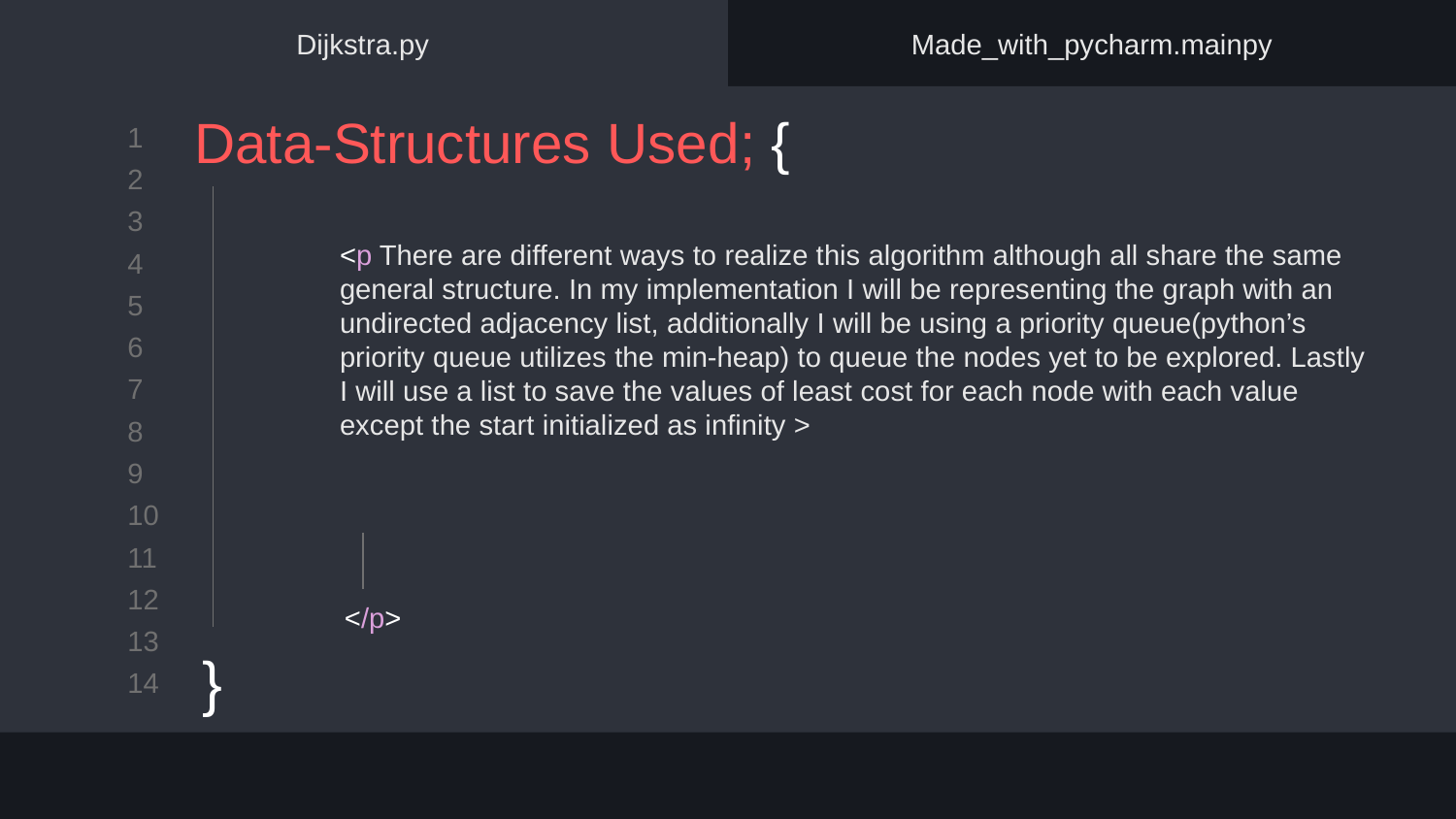

Dijkstra.py
Made_with_pycharm.mainpy
# Data-Structures Used; {
}
<p There are different ways to realize this algorithm although all share the same general structure. In my implementation I will be representing the graph with an undirected adjacency list, additionally I will be using a priority queue(python’s  priority queue utilizes the min-heap) to queue the nodes yet to be explored. Lastly I will use a list to save the values of least cost for each node with each value except the start initialized as infinity >
</p>